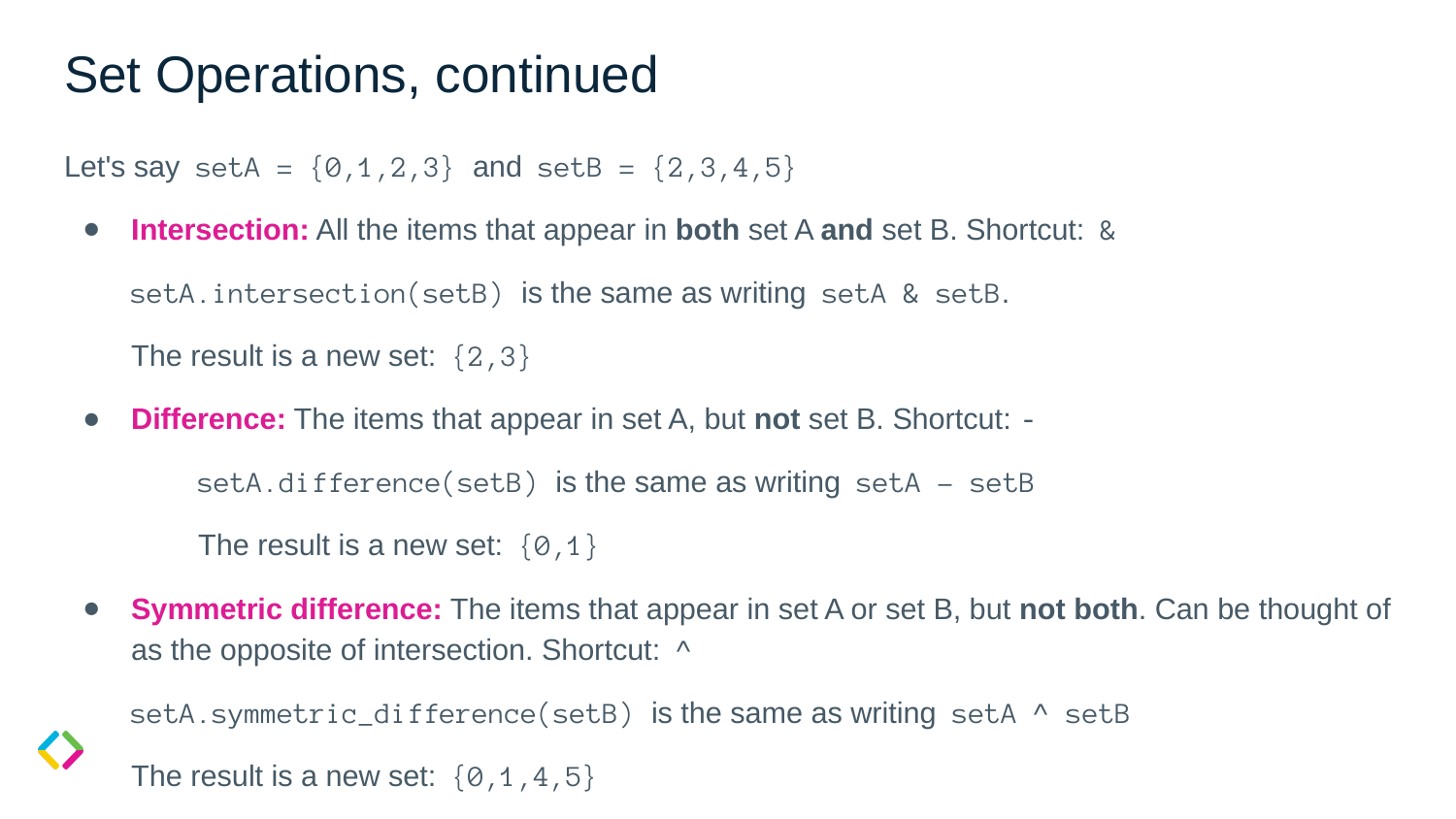

# Set Operations, continued
Let's say setA = {0,1,2,3} and setB = {2,3,4,5}
Intersection: All the items that appear in both set A and set B. Shortcut: &
setA.intersection(setB) is the same as writing setA & setB.
The result is a new set: {2,3}
Difference: The items that appear in set A, but not set B. Shortcut: -
	setA.difference(setB) is the same as writing setA - setB
	The result is a new set: {0,1}
Symmetric difference: The items that appear in set A or set B, but not both. Can be thought of as the opposite of intersection. Shortcut: ^
setA.symmetric_difference(setB) is the same as writing setA ^ setB
The result is a new set: {0,1,4,5}